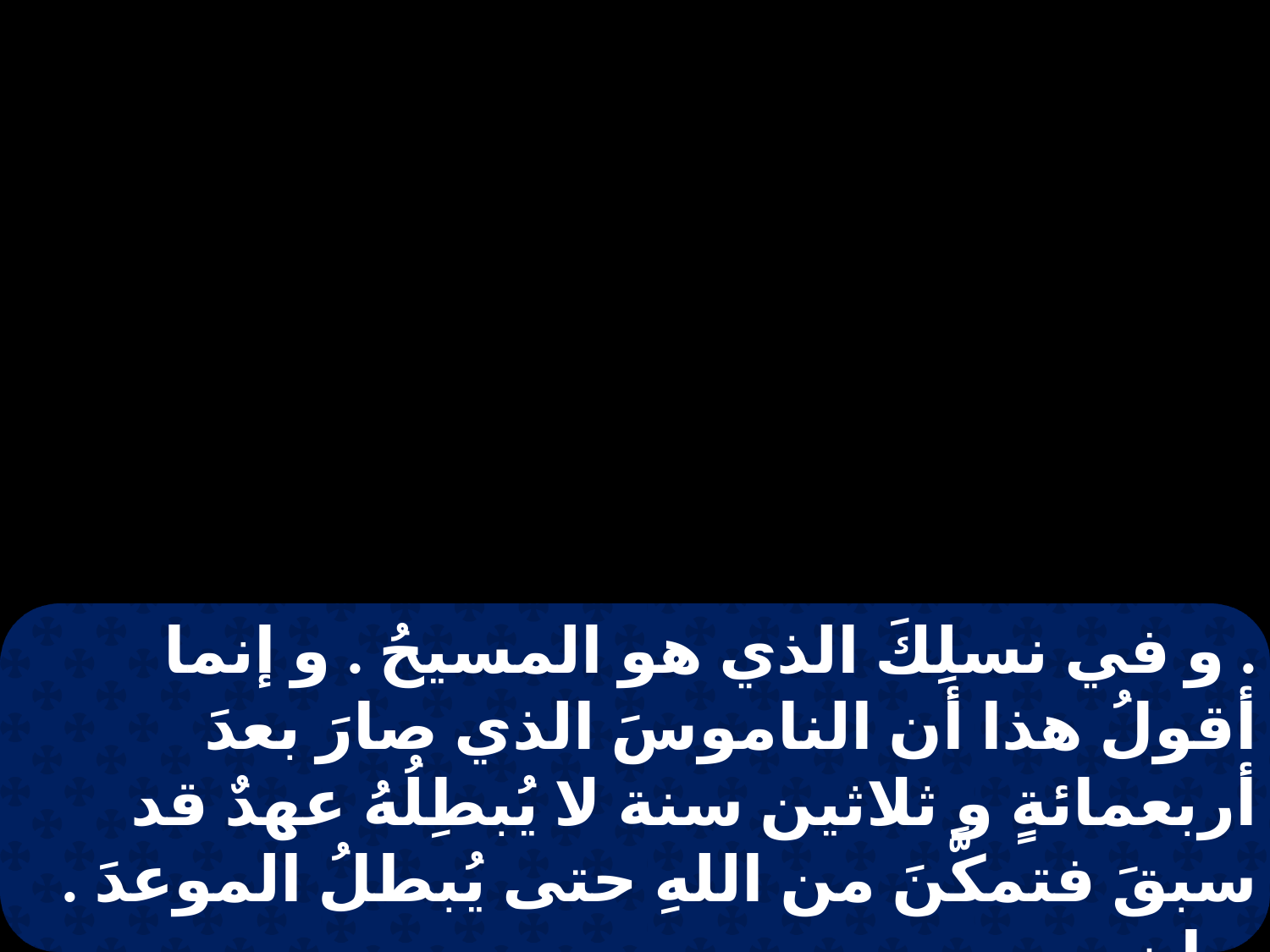

. و في نسلِكَ الذي هو المسيحُ . و إنما أقولُ هذا أن الناموسَ الذي صارَ بعدَ أربعمائةٍ و ثلاثين سنة لا يُبطِلُهُ عهدٌ قد سبقَ فتمكَّنَ من اللهِ حتى يُبطلُ الموعدَ . و إن